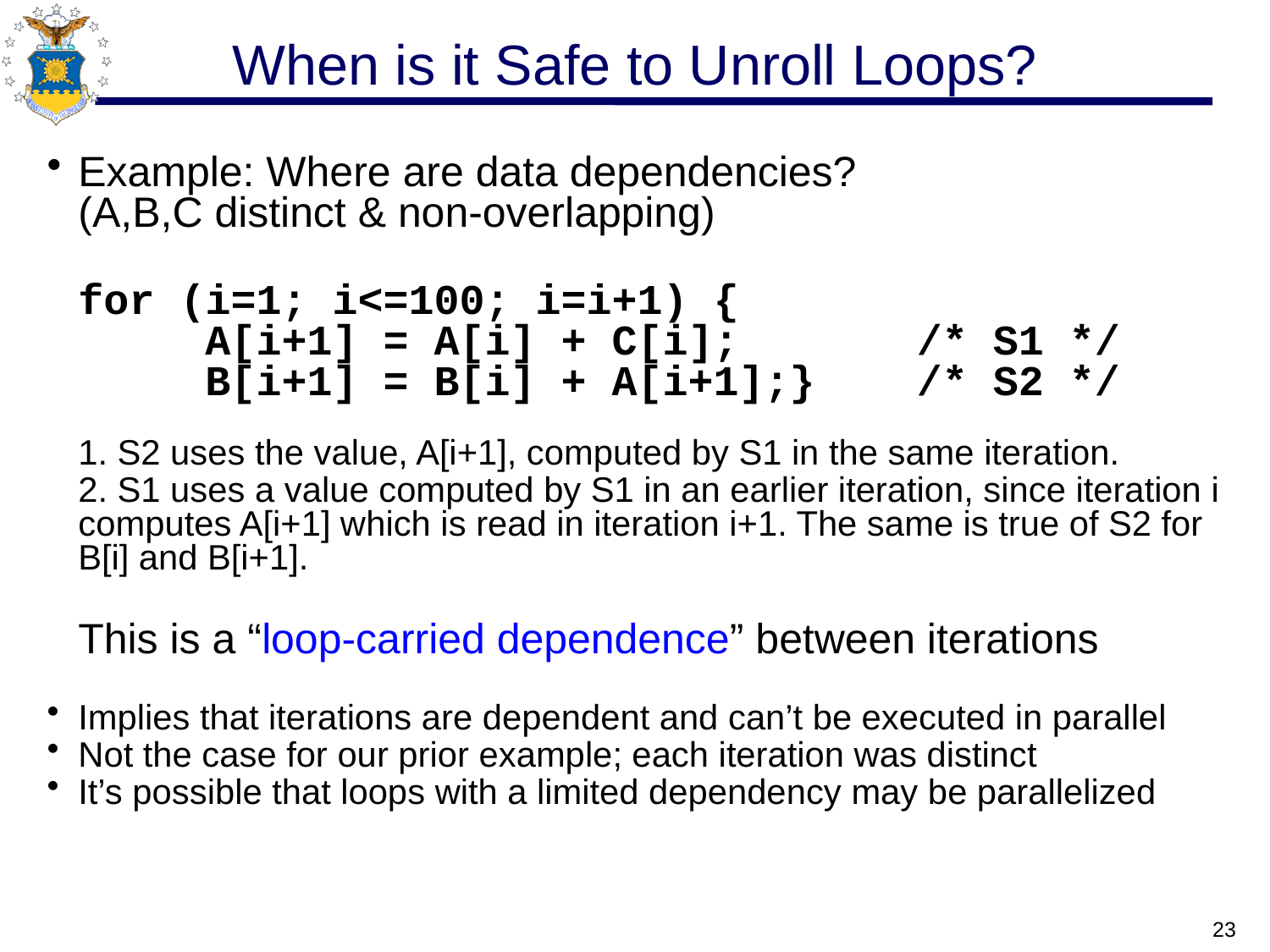

# When is it Safe to Unroll Loops?
Example: Where are data dependencies?
(A,B,C distinct & non-overlapping)
	for (i=1; i<=100; i=i+1) {
	A[i+1] = A[i] + C[i];       /* S1 */
	B[i+1] = B[i] + A[i+1];}    /* S2 */
	1. S2 uses the value, A[i+1], computed by S1 in the same iteration.
	2. S1 uses a value computed by S1 in an earlier iteration, since iteration i computes A[i+1] which is read in iteration i+1. The same is true of S2 for B[i] and B[i+1].
This is a “loop-carried dependence” between iterations

Implies that iterations are dependent and can’t be executed in parallel
Not the case for our prior example; each iteration was distinct
It’s possible that loops with a limited dependency may be parallelized
23